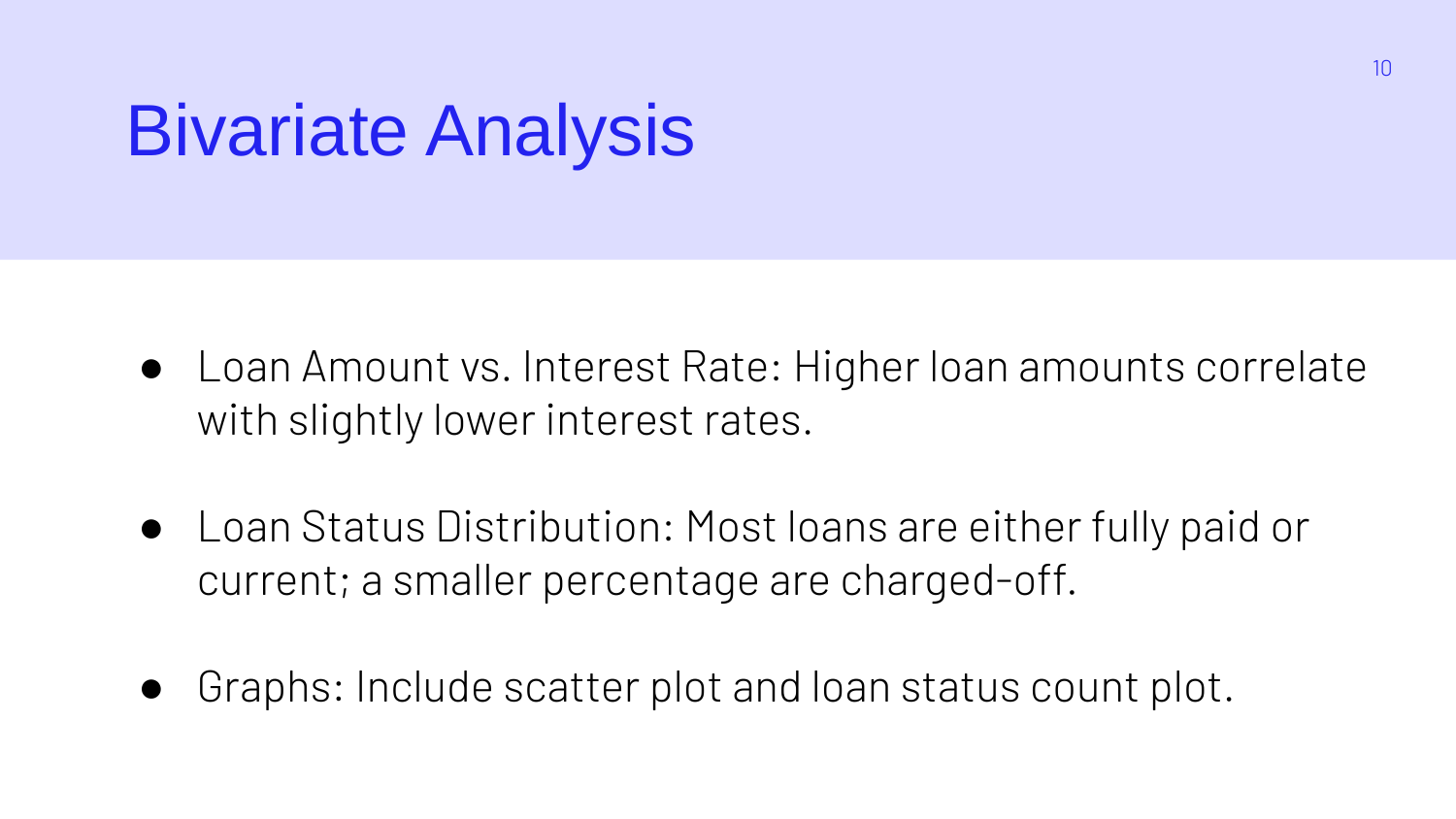

10
Bivariate Analysis
Loan Amount vs. Interest Rate: Higher loan amounts correlate with slightly lower interest rates.

Loan Status Distribution: Most loans are either fully paid or current; a smaller percentage are charged-off.

Graphs: Include scatter plot and loan status count plot.